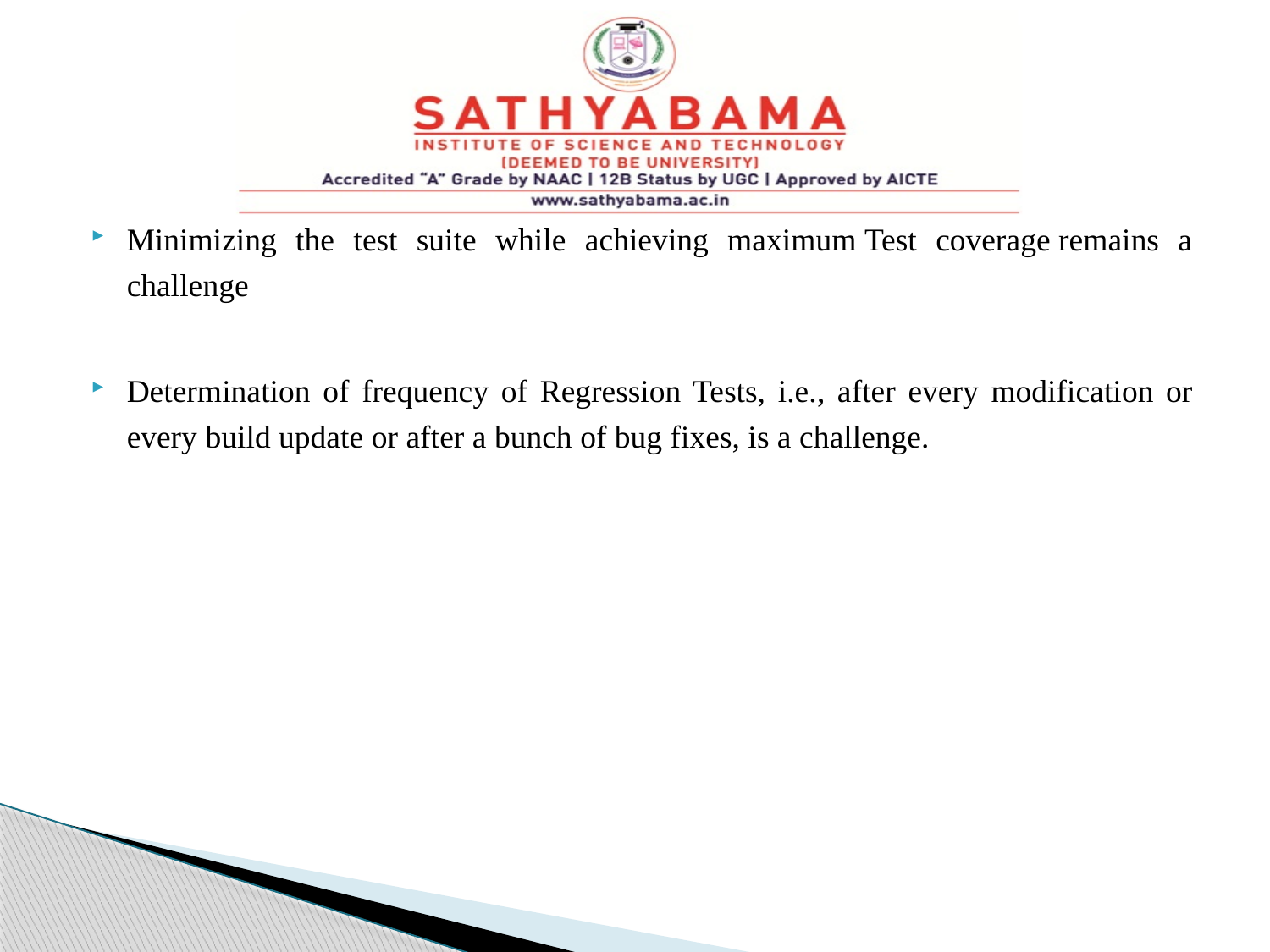

#
Minimizing the test suite while achieving maximum Test coverage remains a challenge

Determination of frequency of Regression Tests, i.e., after every modification or every build update or after a bunch of bug fixes, is a challenge.